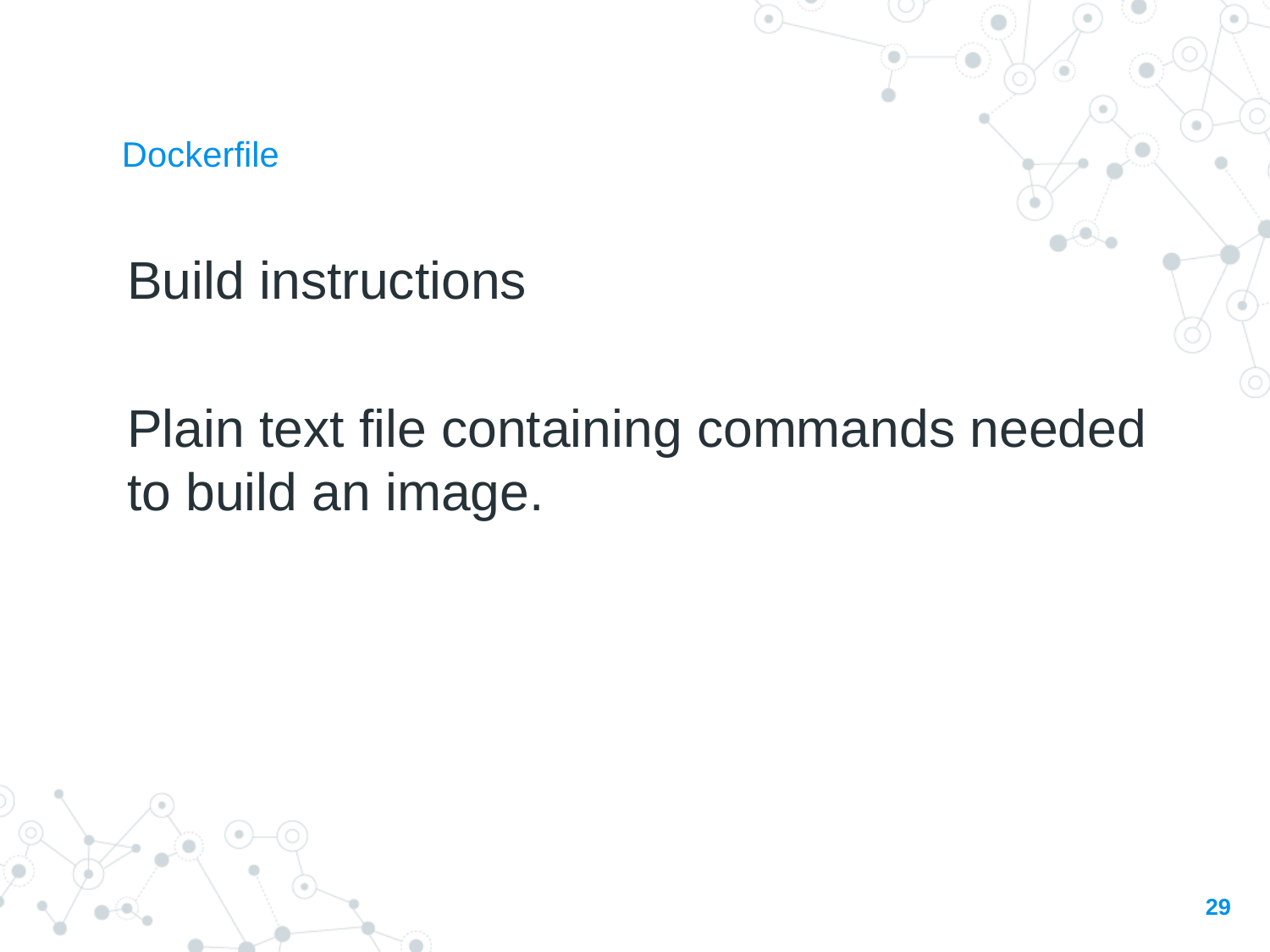

# Dockerfile
Build instructions

Plain text file containing commands needed to build an image.

29